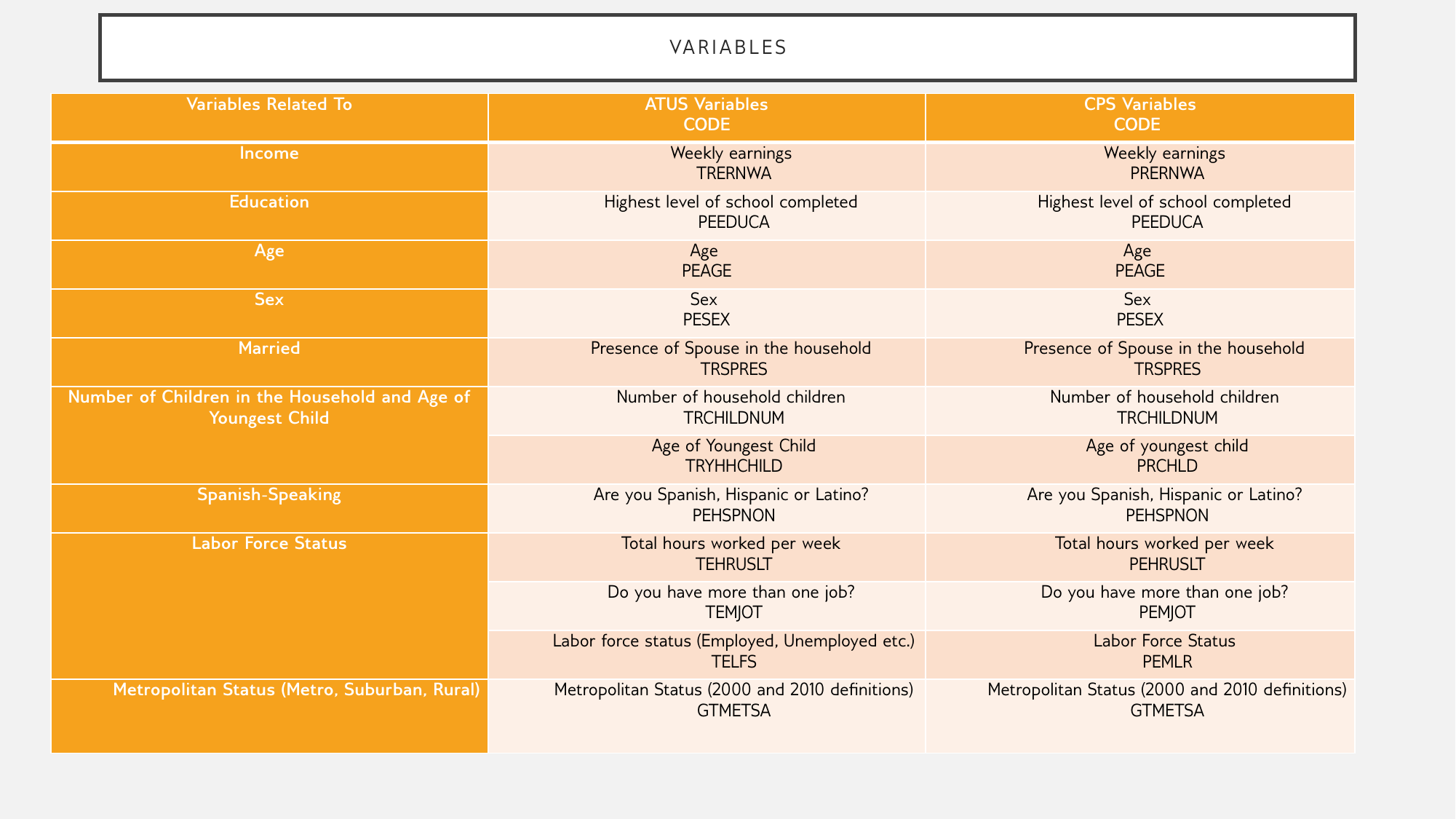

# Variables
| Variables Related To | ATUS Variables CODE | CPS Variables CODE |
| --- | --- | --- |
| Income | Weekly earnings TRERNWA | Weekly earnings PRERNWA |
| Education | Highest level of school completed PEEDUCA | Highest level of school completed PEEDUCA |
| Age | Age PEAGE | Age PEAGE |
| Sex | Sex PESEX | Sex PESEX |
| Married | Presence of Spouse in the household TRSPRES | Presence of Spouse in the household TRSPRES |
| Number of Children in the Household and Age of Youngest Child | Number of household children TRCHILDNUM | Number of household children TRCHILDNUM |
|  | Age of Youngest Child TRYHHCHILD | Age of youngest child PRCHLD |
| Spanish-Speaking | Are you Spanish, Hispanic or Latino? PEHSPNON | Are you Spanish, Hispanic or Latino? PEHSPNON |
| Labor Force Status | Total hours worked per week TEHRUSLT | Total hours worked per week PEHRUSLT |
|  | Do you have more than one job? TEMJOT | Do you have more than one job? PEMJOT |
|  | Labor force status (Employed, Unemployed etc.) TELFS | Labor Force Status PEMLR |
| Metropolitan Status (Metro, Suburban, Rural) | Metropolitan Status (2000 and 2010 definitions) GTMETSA | Metropolitan Status (2000 and 2010 definitions) GTMETSA |